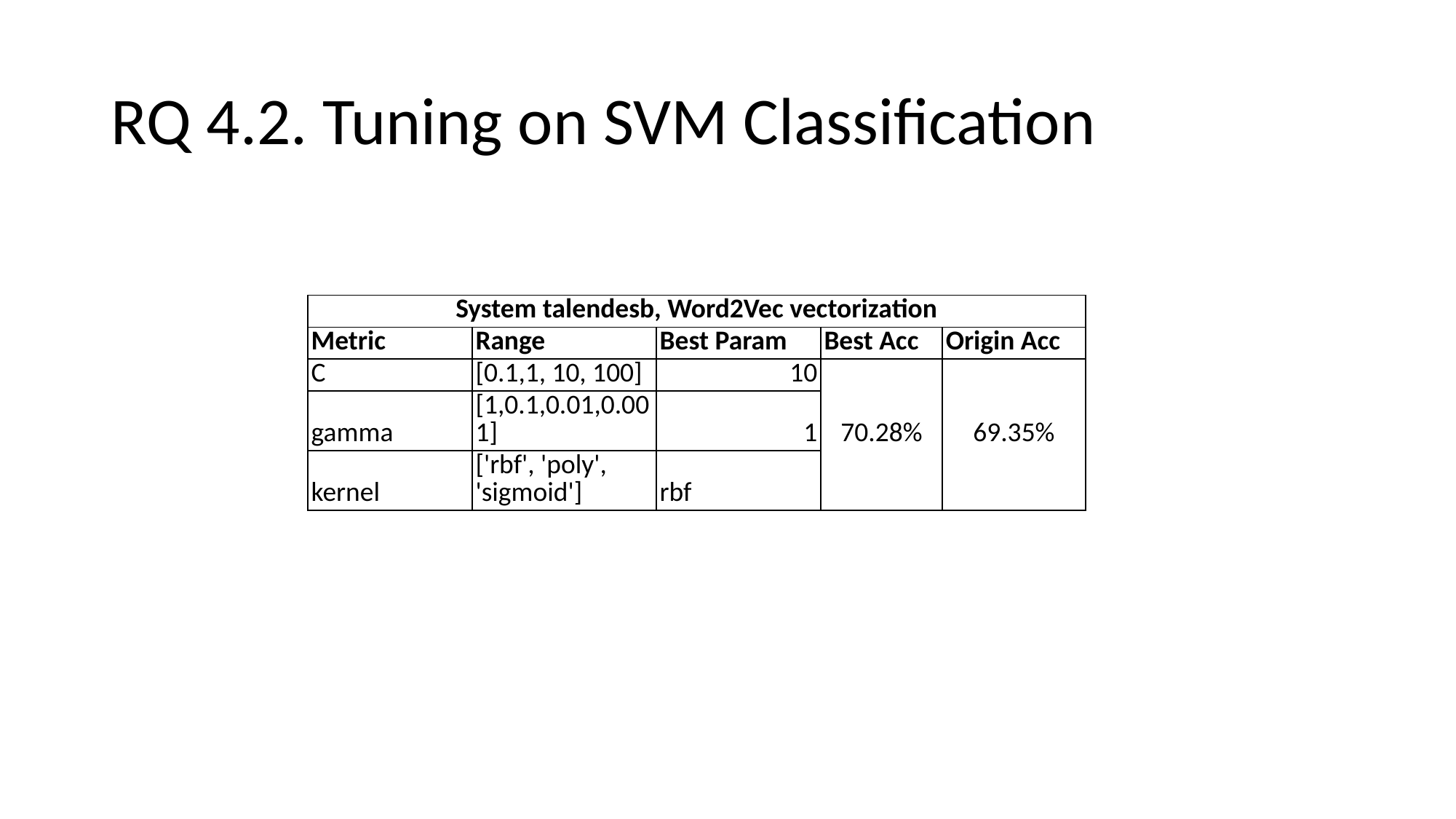

# RQ 4.2. Tuning on SVM Classification
| System talendesb, Word2Vec vectorization |  |  |  |  |
| --- | --- | --- | --- | --- |
| Metric | Range | Best Param | Best Acc | Origin Acc |
| C | [0.1,1, 10, 100] | 10 | 70.28% | 69.35% |
| gamma | [1,0.1,0.01,0.001] | 1 |  |  |
| kernel | ['rbf', 'poly', 'sigmoid'] | rbf |  |  |